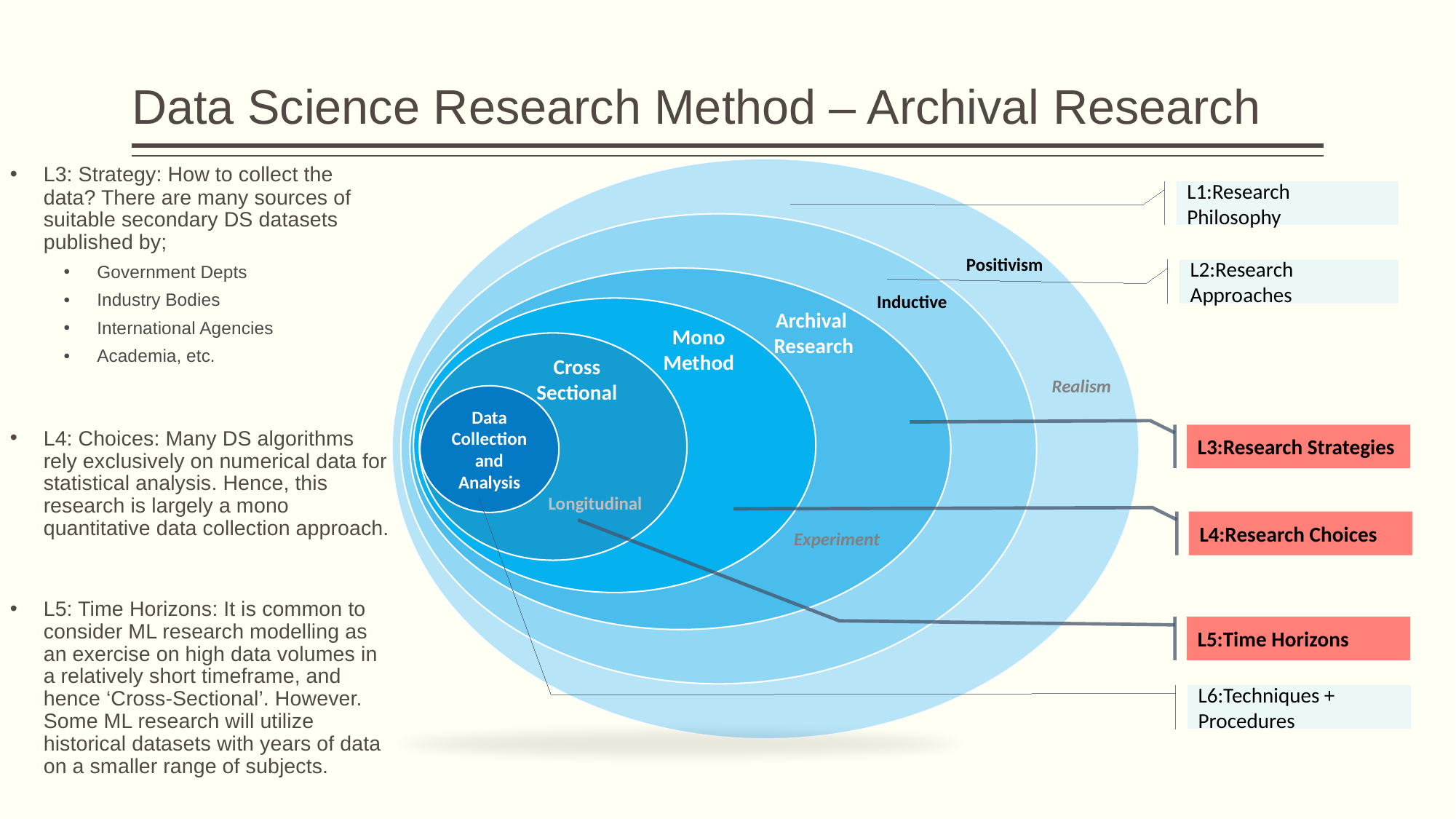

# Data Science Research Method – Archival Research
L3: Strategy: How to collect the data? There are many sources of suitable secondary DS datasets published by;
Government Depts
Industry Bodies
International Agencies
Academia, etc.

L4: Choices: Many DS algorithms rely exclusively on numerical data for statistical analysis. Hence, this research is largely a mono quantitative data collection approach.

L5: Time Horizons: It is common to consider ML research modelling as an exercise on high data volumes in a relatively short timeframe, and hence ‘Cross-Sectional’. However. Some ML research will utilize historical datasets with years of data on a smaller range of subjects.

L1:Research Philosophy

Positivism
L2:Research Approaches

Inductive
Archival
Research
L3:Research Strategies

Mono Method

Cross Sectional
Realism
Data Collection and Analysis
Longitudinal
L4:Research Choices
Experiment
L5:Time Horizons
L6:Techniques + Procedures